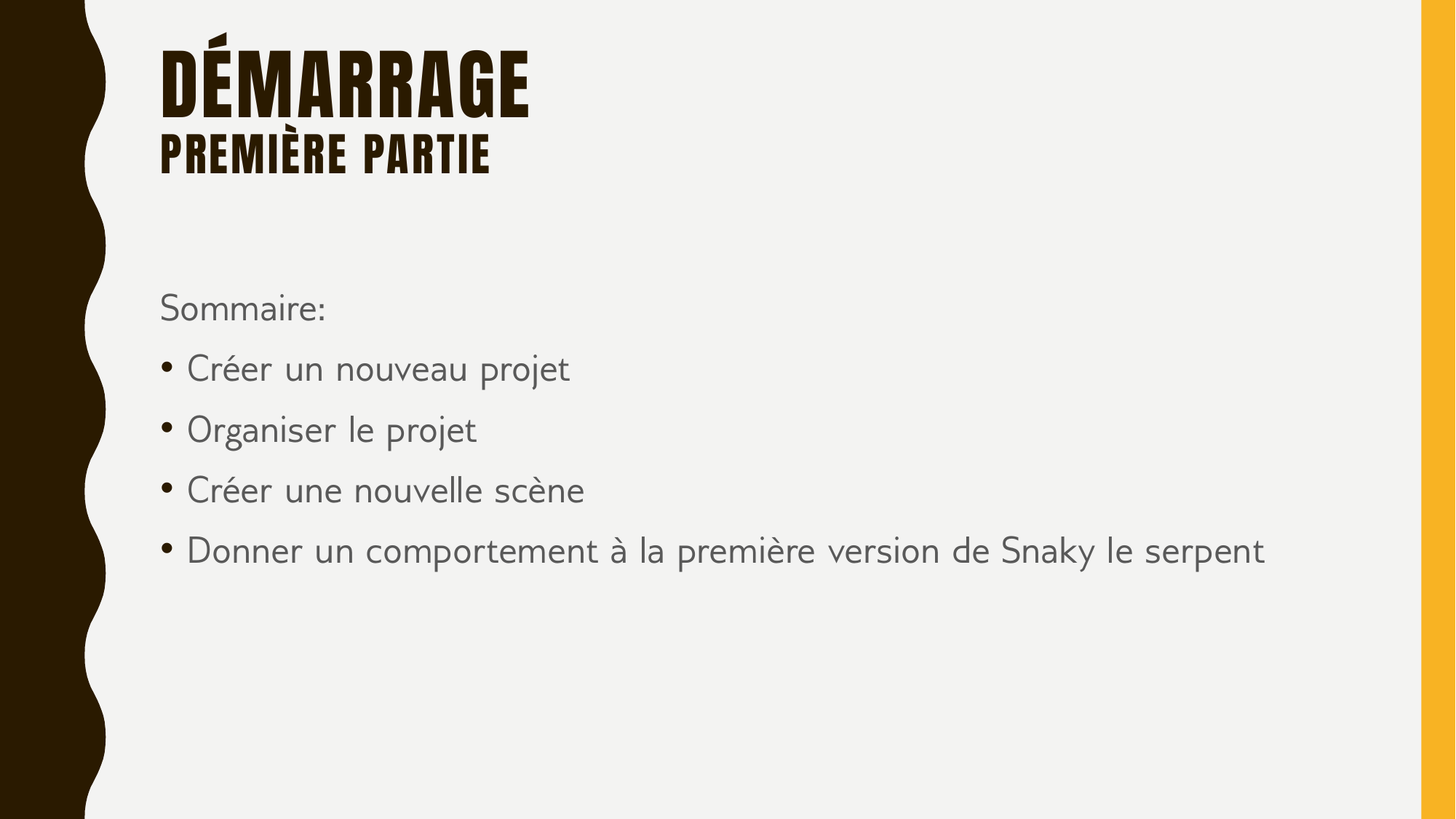

# Démarrage Première partie
Sommaire:
Créer un nouveau projet
Organiser le projet
Créer une nouvelle scène
Donner un comportement à la première version de Snaky le serpent